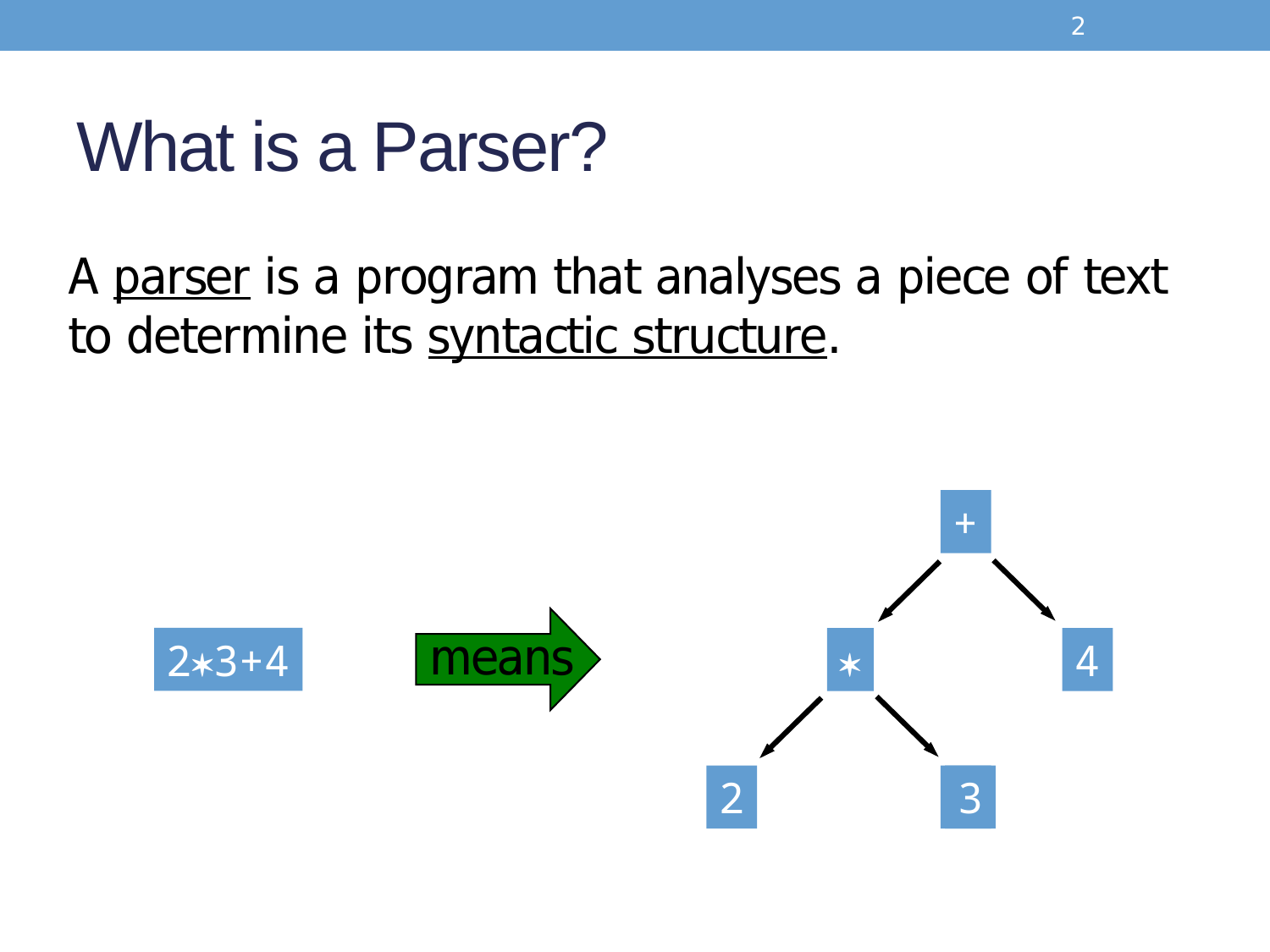

2
# What is a Parser?
A parser is a program that analyses a piece of text to determine its syntactic structure.
+

∗
4

2
2
3

means
2∗3+4